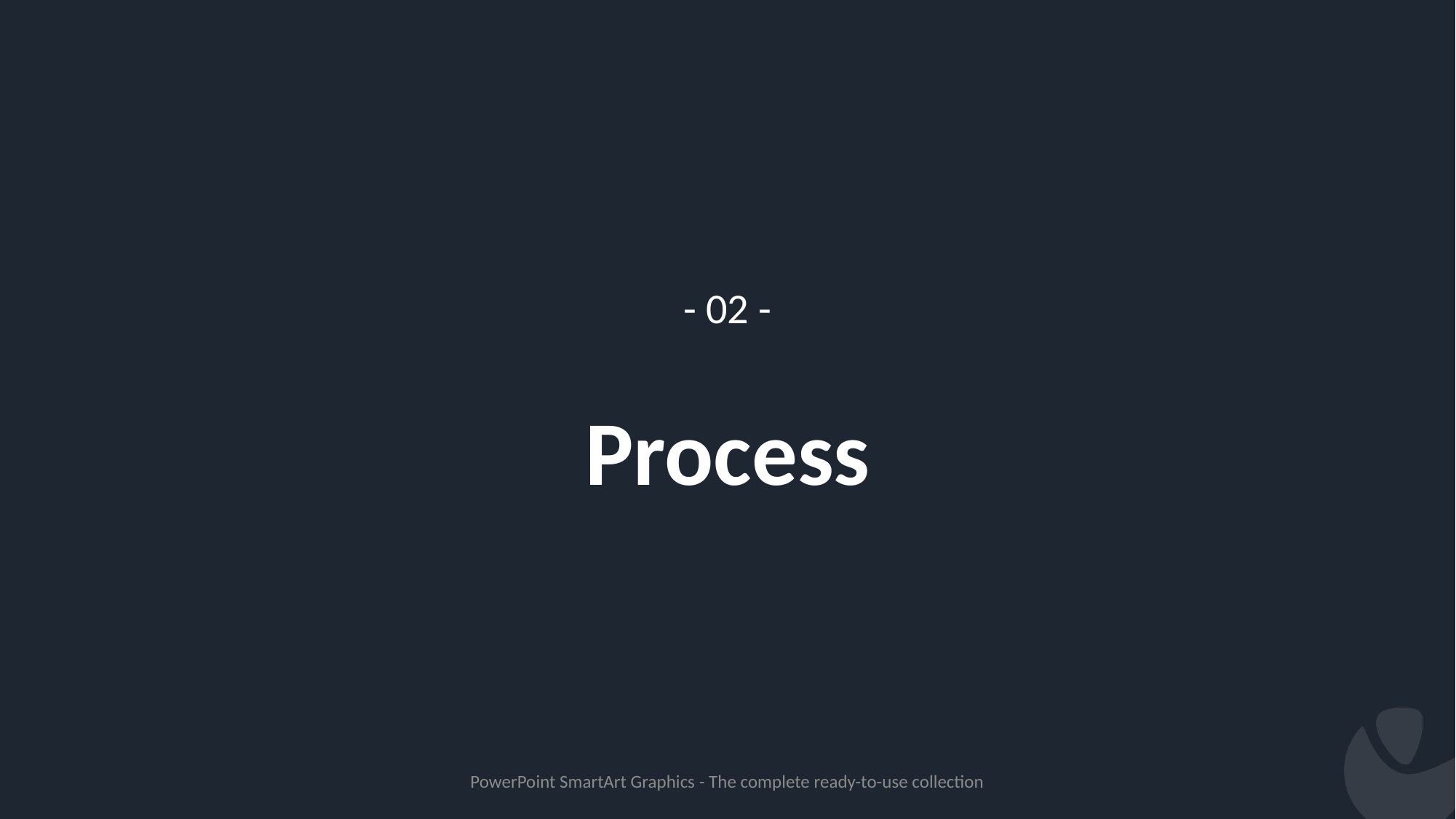

- 02 -
# Process
PowerPoint SmartArt Graphics - The complete ready-to-use collection